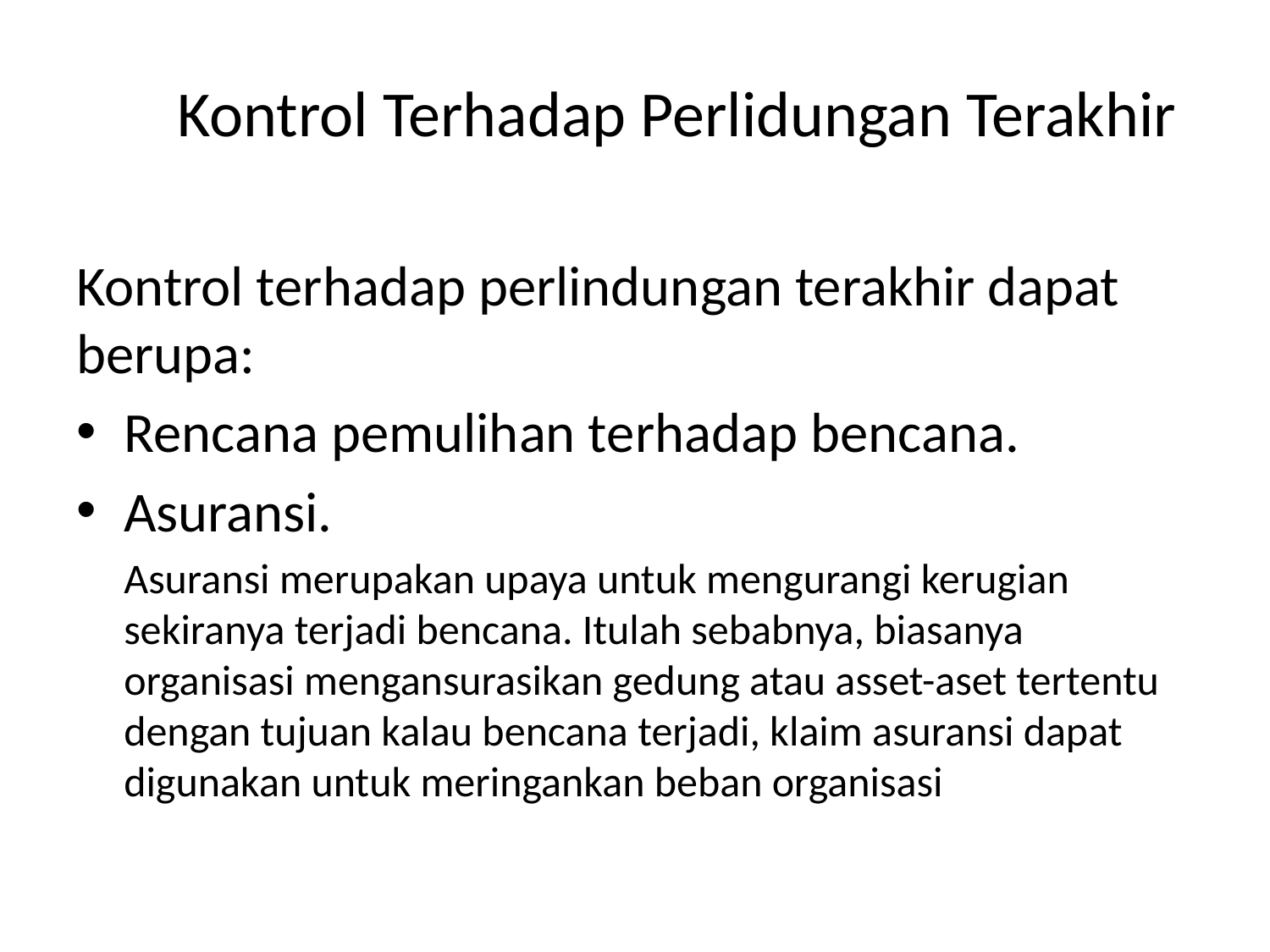

# Kontrol Terhadap Perlidungan Terakhir
Kontrol terhadap perlindungan terakhir dapat berupa:
Rencana pemulihan terhadap bencana.
Asuransi.
Asuransi merupakan upaya untuk mengurangi kerugian sekiranya terjadi bencana. Itulah sebabnya, biasanya organisasi mengansurasikan gedung atau asset-aset tertentu dengan tujuan kalau bencana terjadi, klaim asuransi dapat digunakan untuk meringankan beban organisasi